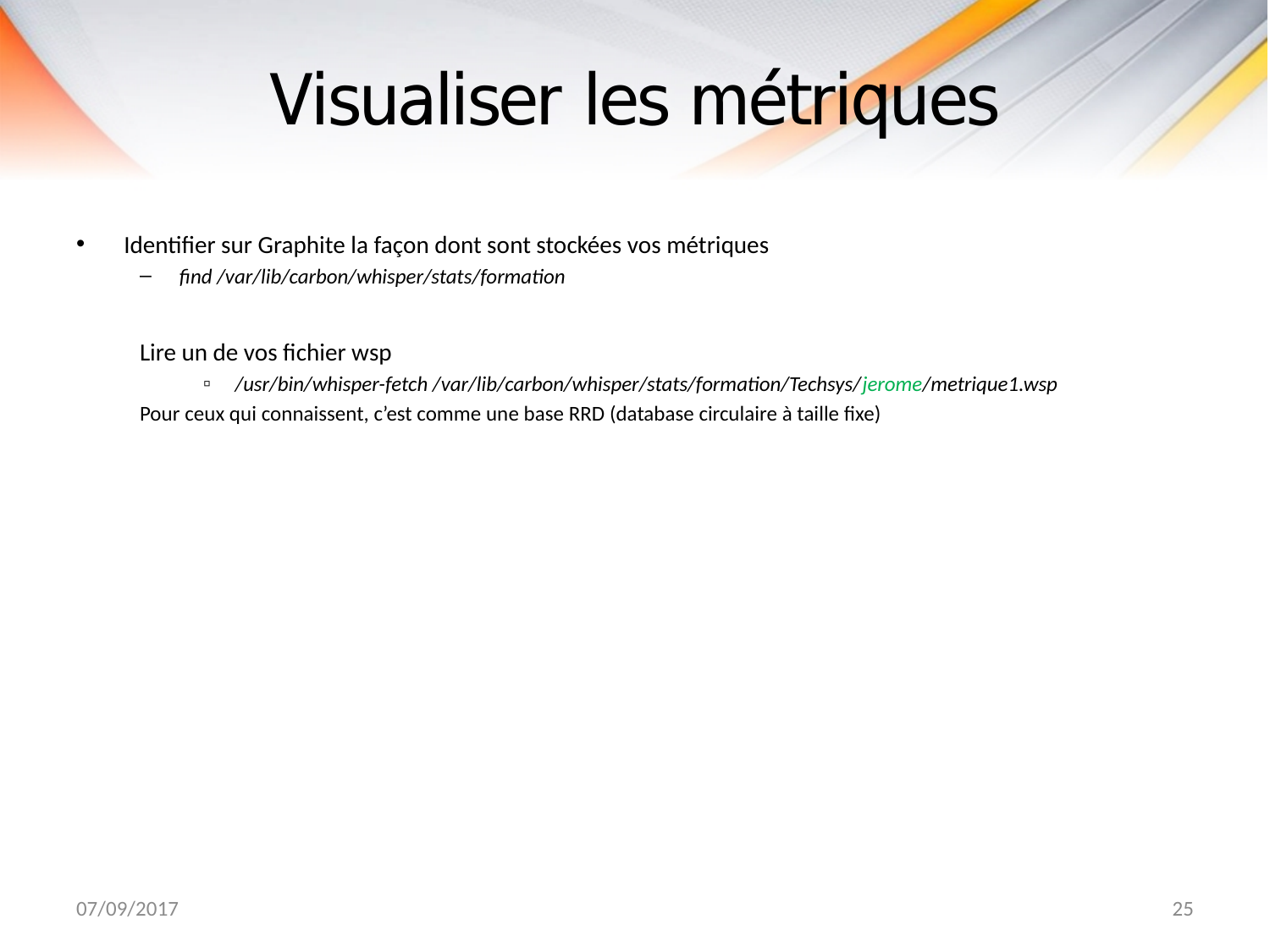

# Visualiser les métriques
Identifier sur Graphite la façon dont sont stockées vos métriques
find /var/lib/carbon/whisper/stats/formation

Lire un de vos fichier wsp
/usr/bin/whisper-fetch /var/lib/carbon/whisper/stats/formation/Techsys/jerome/metrique1.wsp
Pour ceux qui connaissent, c’est comme une base RRD (database circulaire à taille fixe)

07/09/2017
25